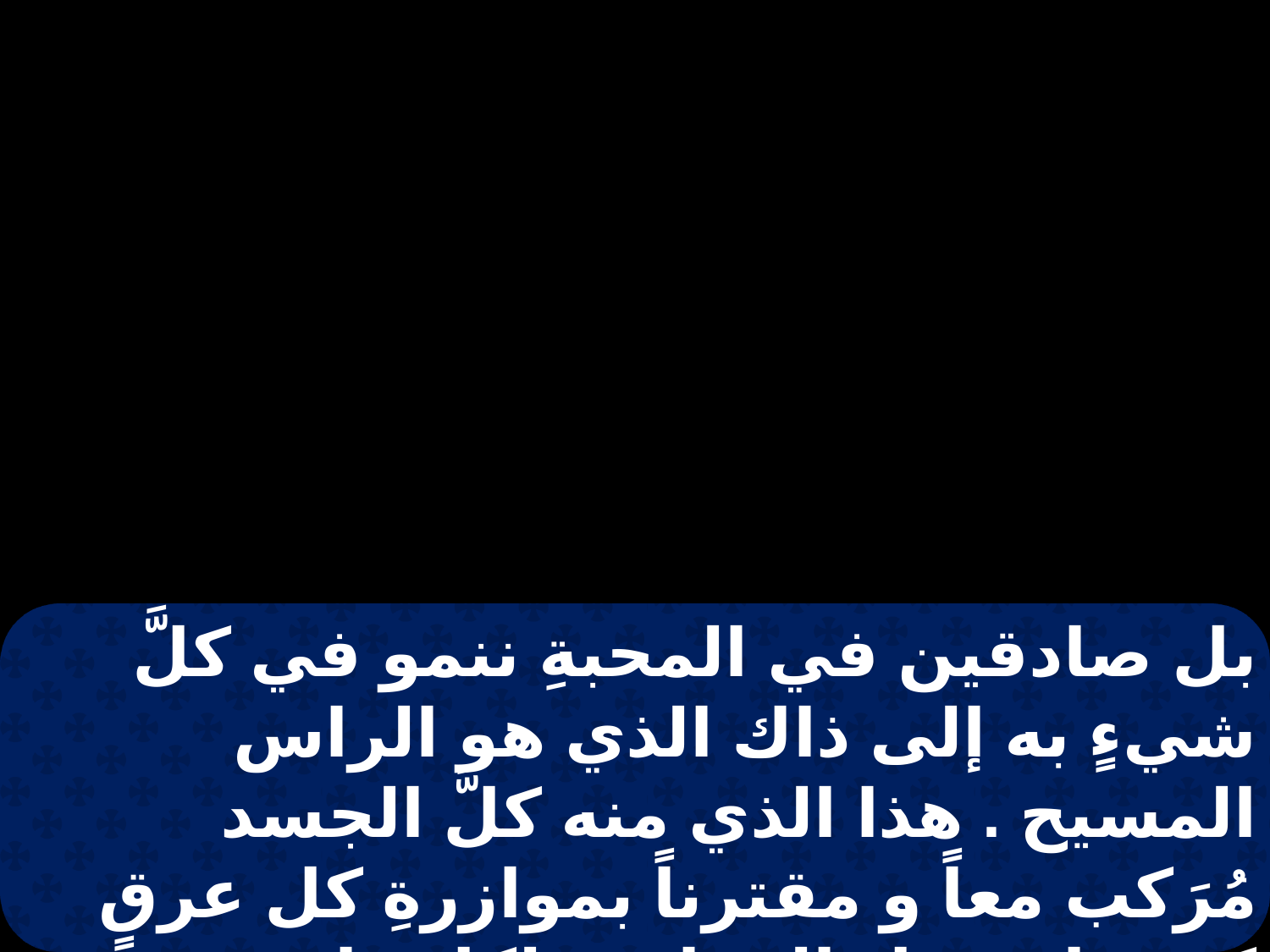

بل صادقين في المحبةِ ننمو في كلَّ شيءٍ به إلى ذاك الذي هو الراس المسيح . هذا الذي منه كلَّ الجسد مُرَكب معاً و مقترناً بموازرةِ كل عرقٍ كمقدار عمل المواهب لكل واحدٍ من الأعضاءِ . صانعاً نمواً للجسد لبنيانه فى المحبة .